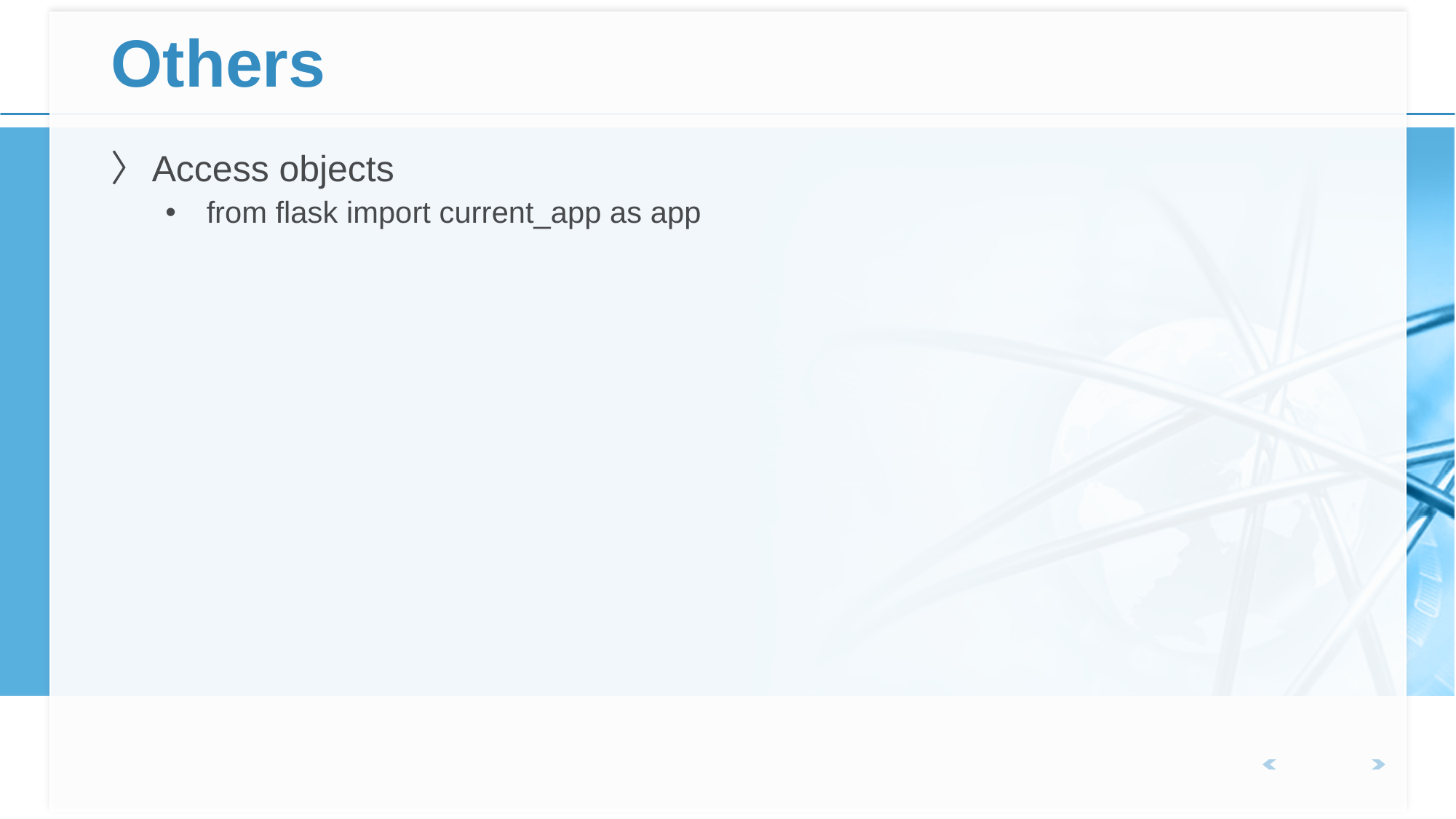

# Others
Access objects
from flask import current_app as app